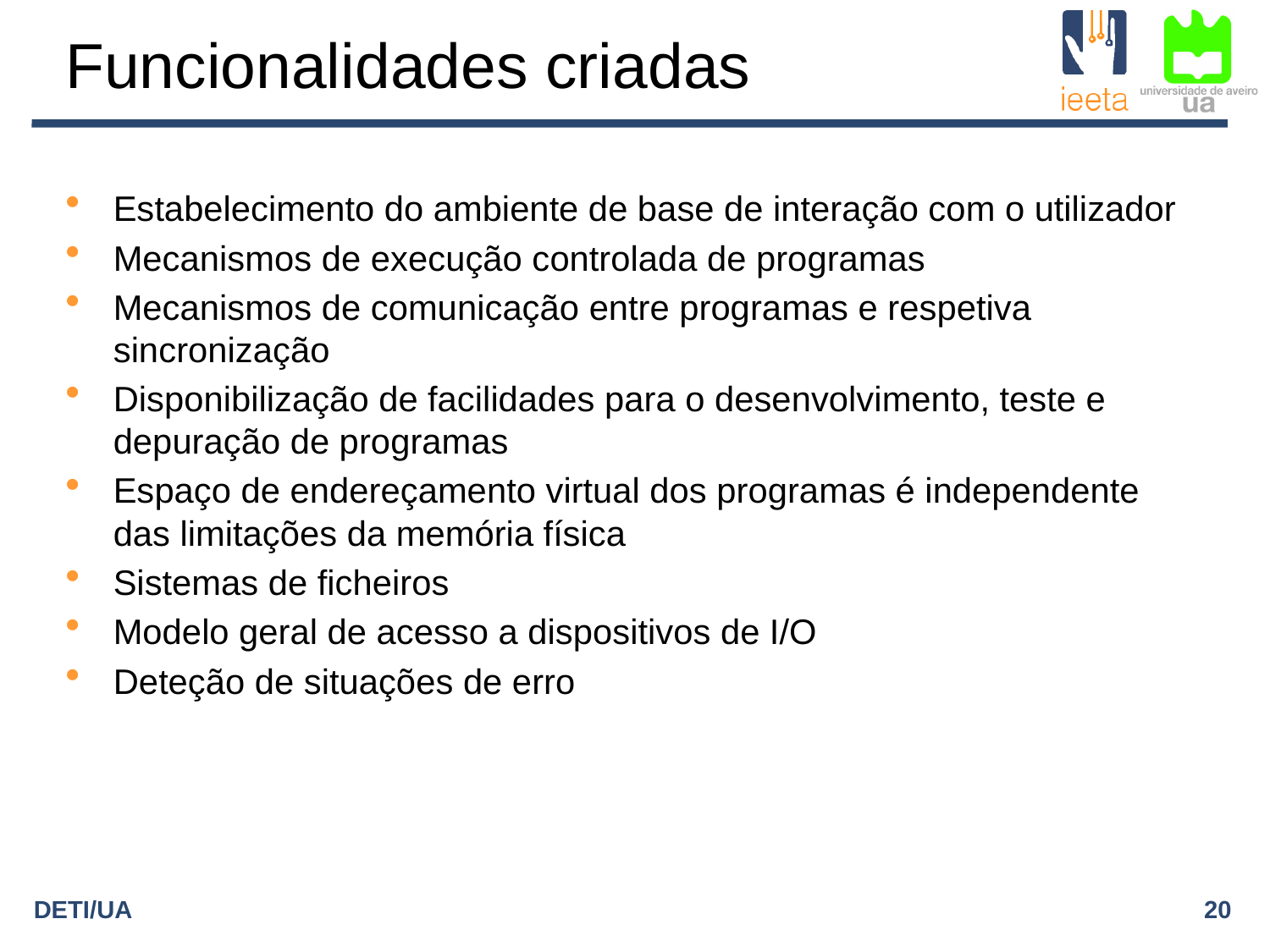

# Funcionalidades criadas
Estabelecimento do ambiente de base de interação com o utilizador
Mecanismos de execução controlada de programas
Mecanismos de comunicação entre programas e respetiva sincronização
Disponibilização de facilidades para o desenvolvimento, teste e depuração de programas
Espaço de endereçamento virtual dos programas é independente das limitações da memória física
Sistemas de ficheiros
Modelo geral de acesso a dispositivos de I/O
Deteção de situações de erro